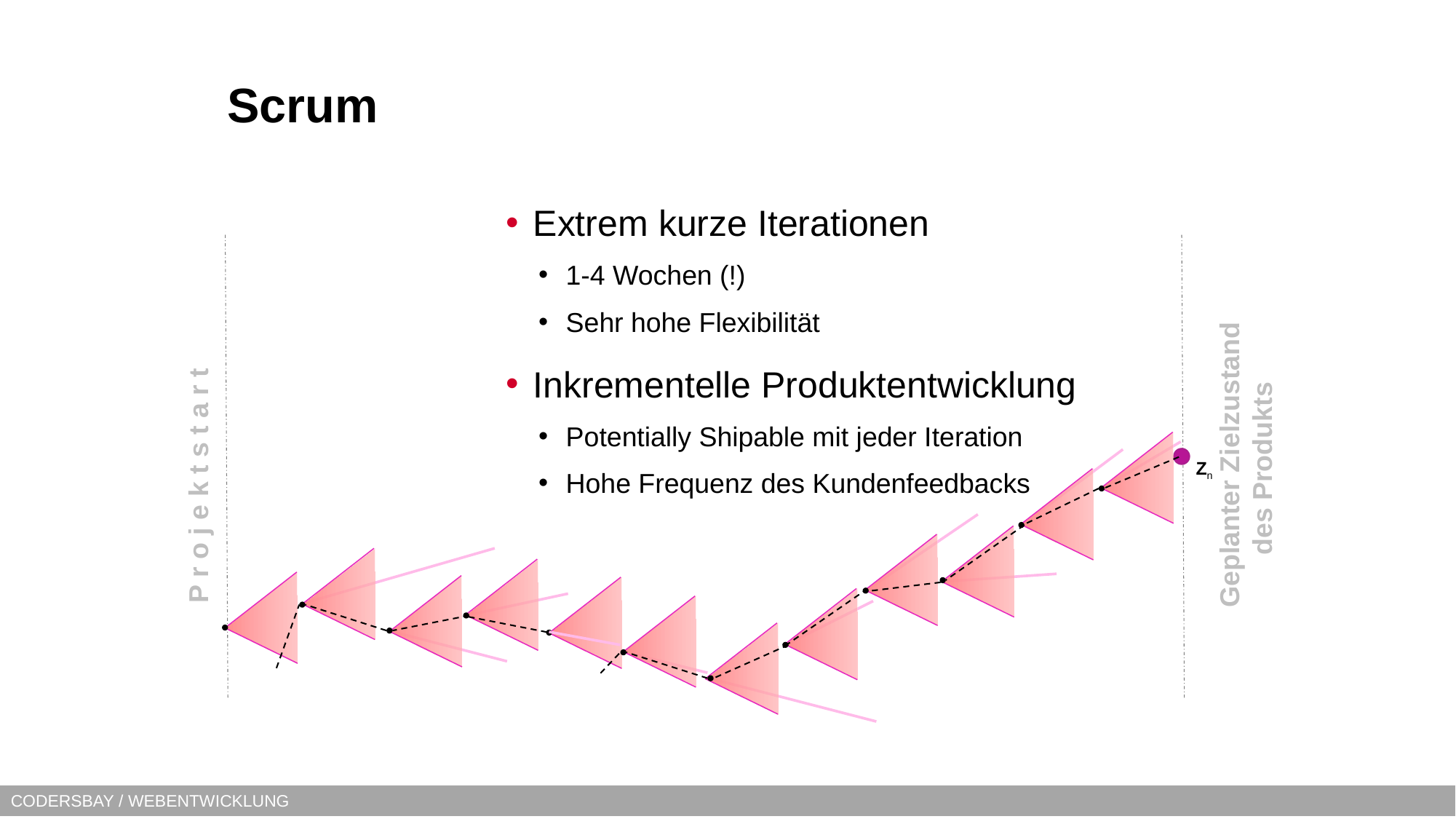

# Scrum
Extrem kurze Iterationen
1-4 Wochen (!)
Sehr hohe Flexibilität
Inkrementelle Produktentwicklung
Potentially Shipable mit jeder Iteration
Hohe Frequenz des Kundenfeedbacks
P r o j e k t s t a r t
 Geplanter Zielzustand
des Produkts

Zn